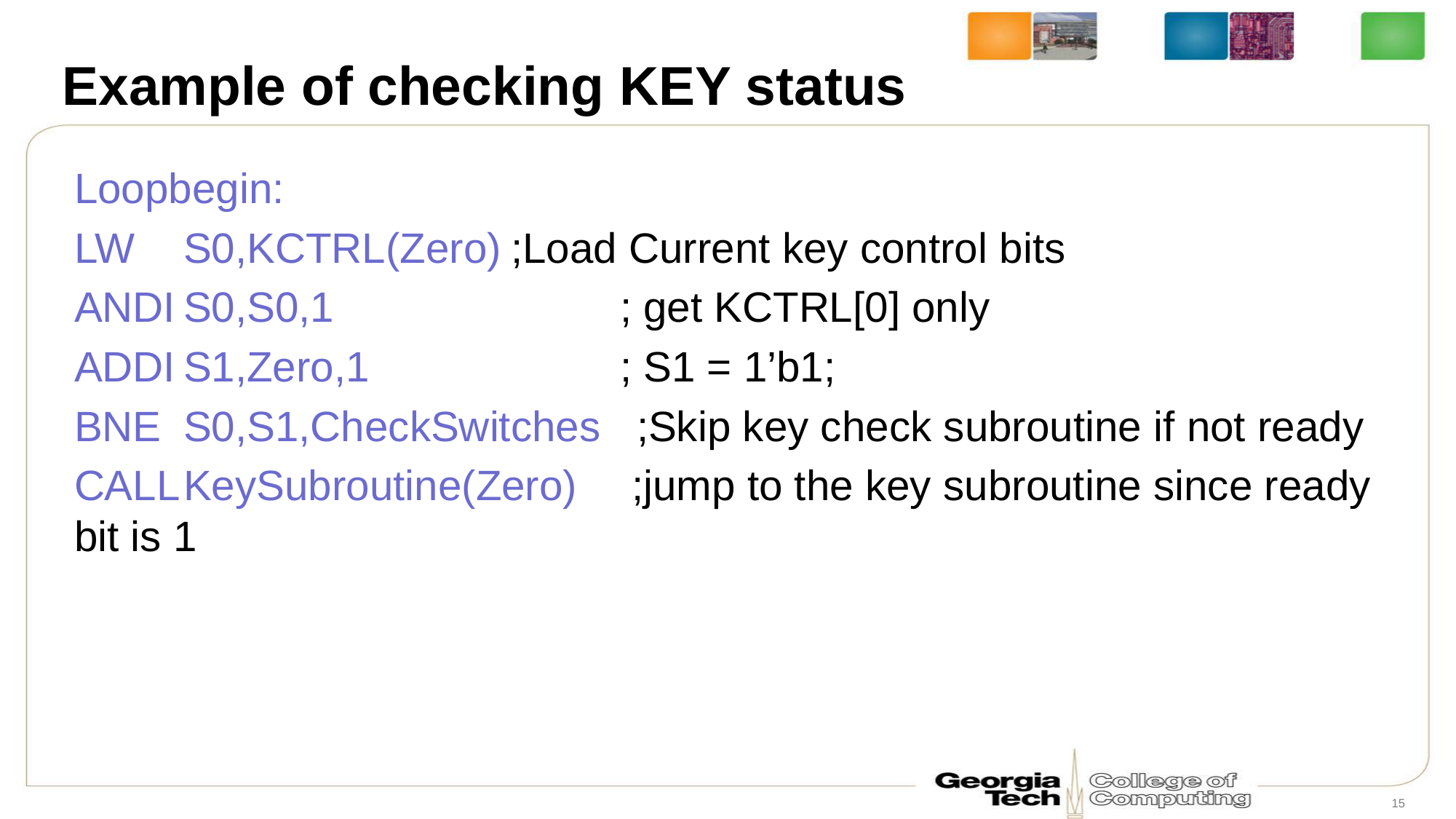

# Example of checking KEY status
Loopbegin:
LW	S0,KCTRL(Zero)	;Load Current key control bits
ANDI	S0,S0,1			; get KCTRL[0] only
ADDI	S1,Zero,1			; S1 = 1’b1;
BNE	S0,S1,CheckSwitches   ;Skip key check subroutine if not ready
CALL	KeySubroutine(Zero)	 ;jump to the key subroutine since ready bit is 1
15